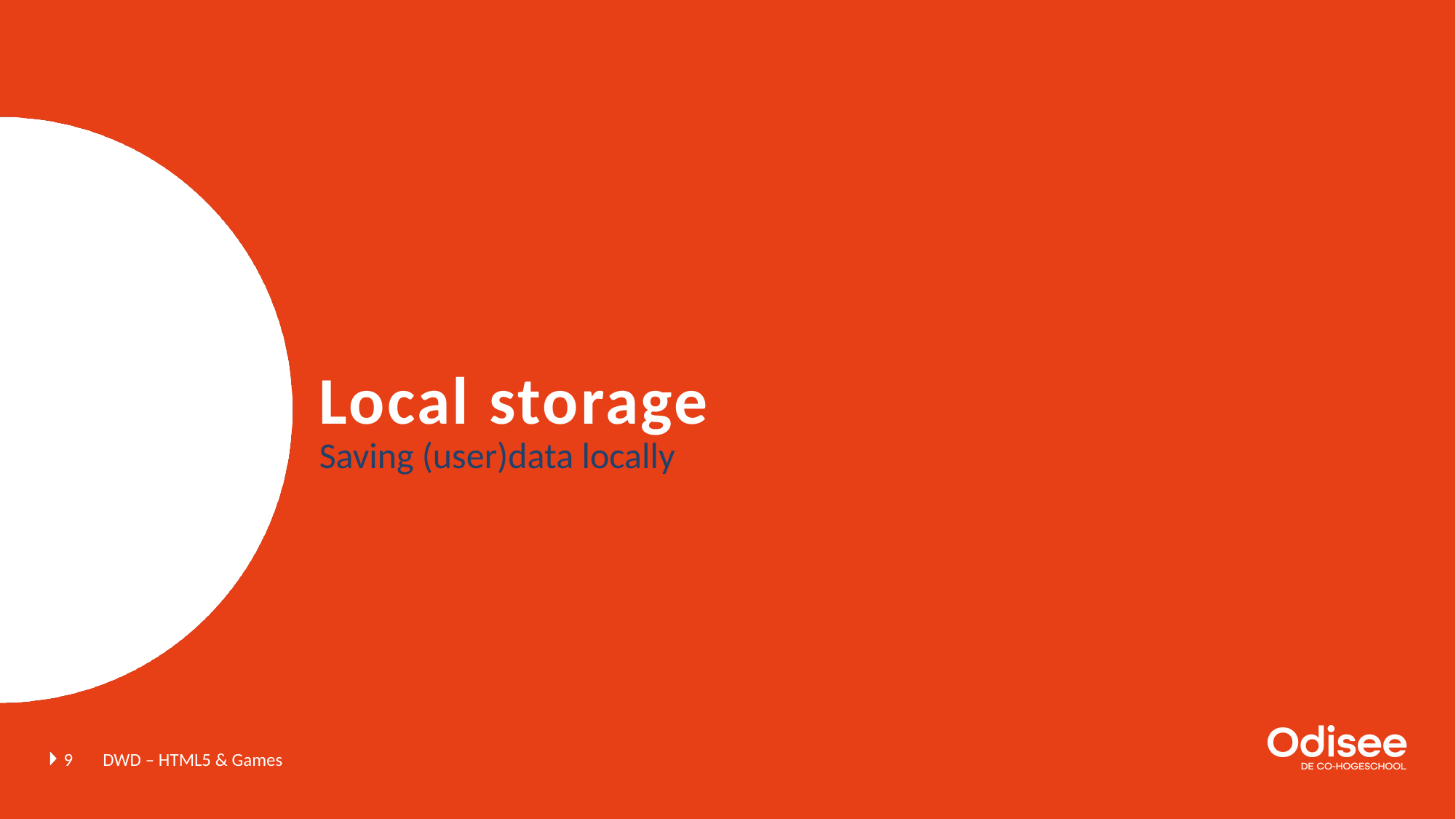

# Local storage
Saving (user)data locally
9
DWD – HTML5 & Games